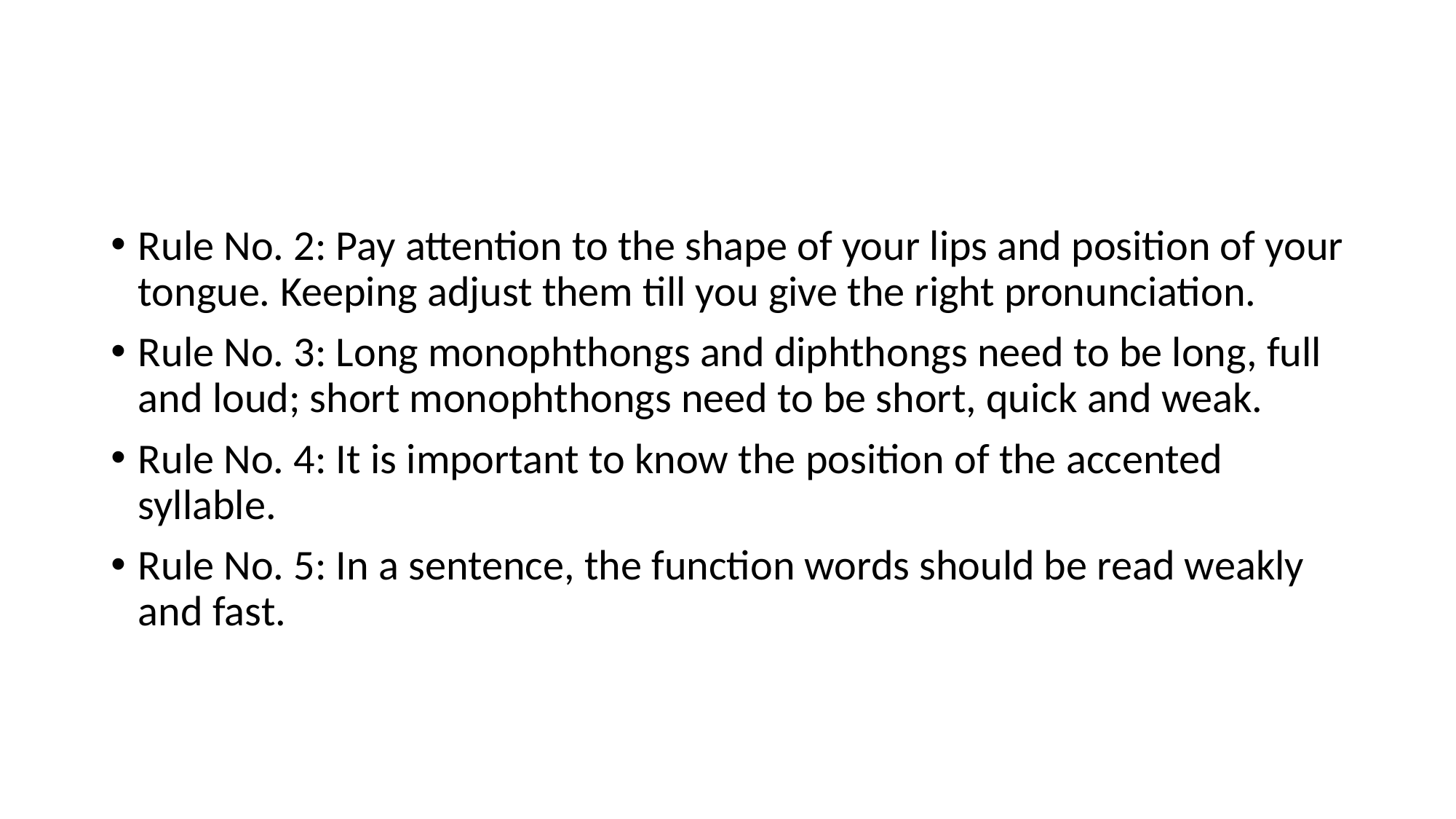

#
Rule No. 2: Pay attention to the shape of your lips and position of your tongue. Keeping adjust them till you give the right pronunciation.
Rule No. 3: Long monophthongs and diphthongs need to be long, full and loud; short monophthongs need to be short, quick and weak.
Rule No. 4: It is important to know the position of the accented syllable.
Rule No. 5: In a sentence, the function words should be read weakly and fast.